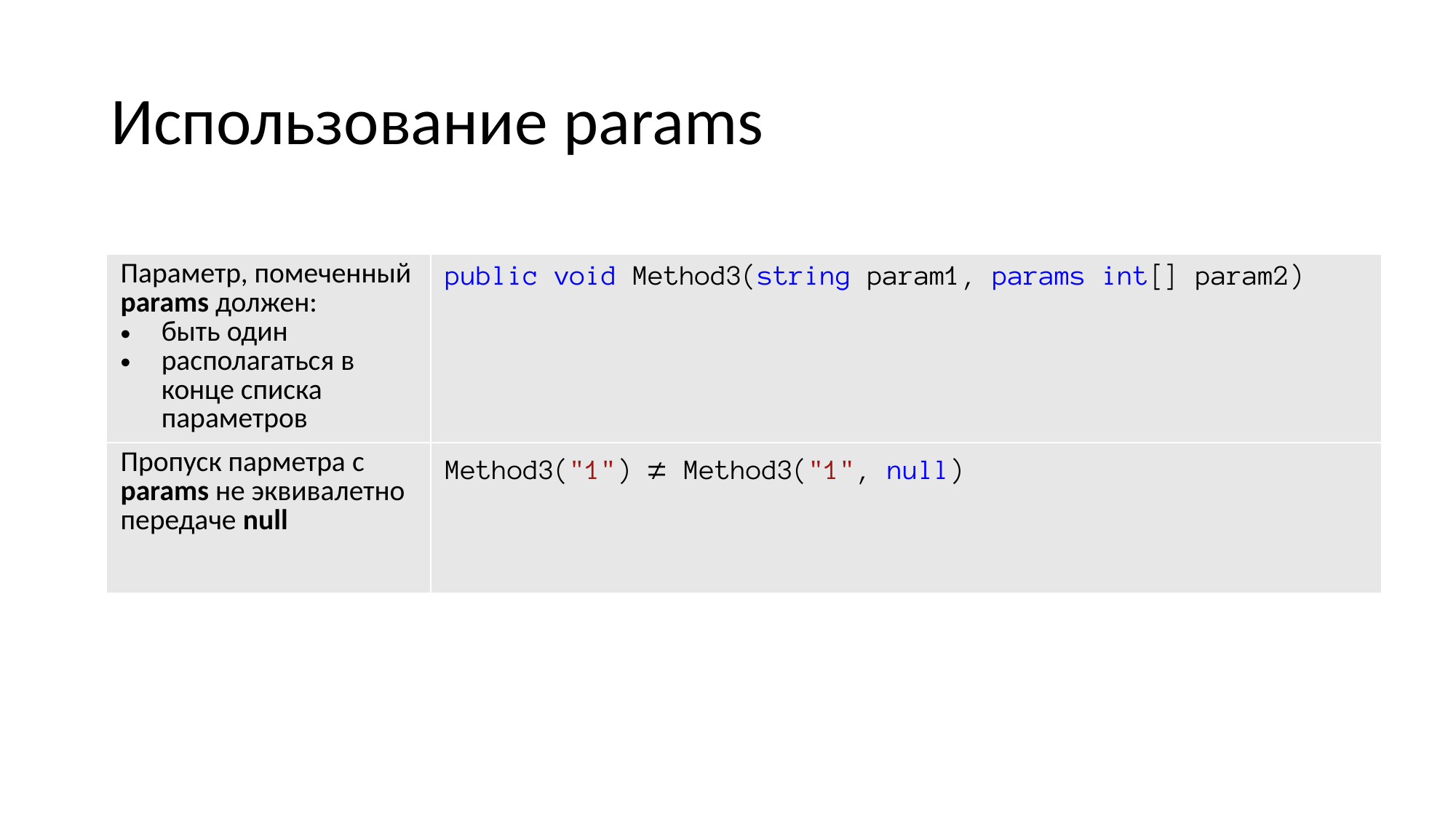

# Использование params
| Параметр, помеченный params должен: быть один располагаться в конце списка параметров | public void Method3(string param1, params int[] param2) |
| --- | --- |
| Пропуск парметра с params не эквивалетно передаче null | Method3("1") ≠ Method3("1", null) |